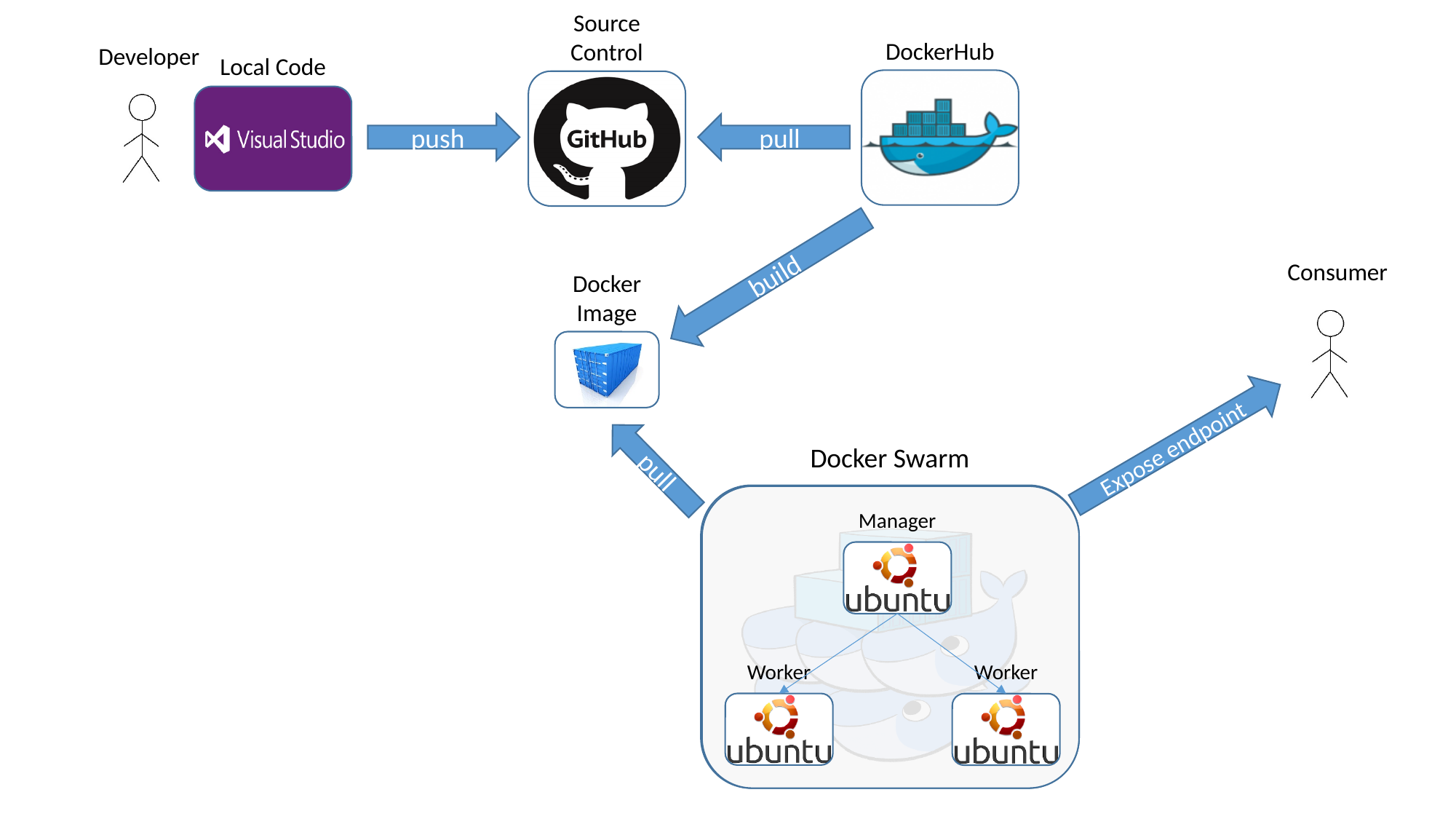

DockerHub

Source Control

Developer

Local Code

push
pull
build
Consumer

Docker Image

Expose endpoint
pull
Docker Swarm

Manager

Worker

Worker